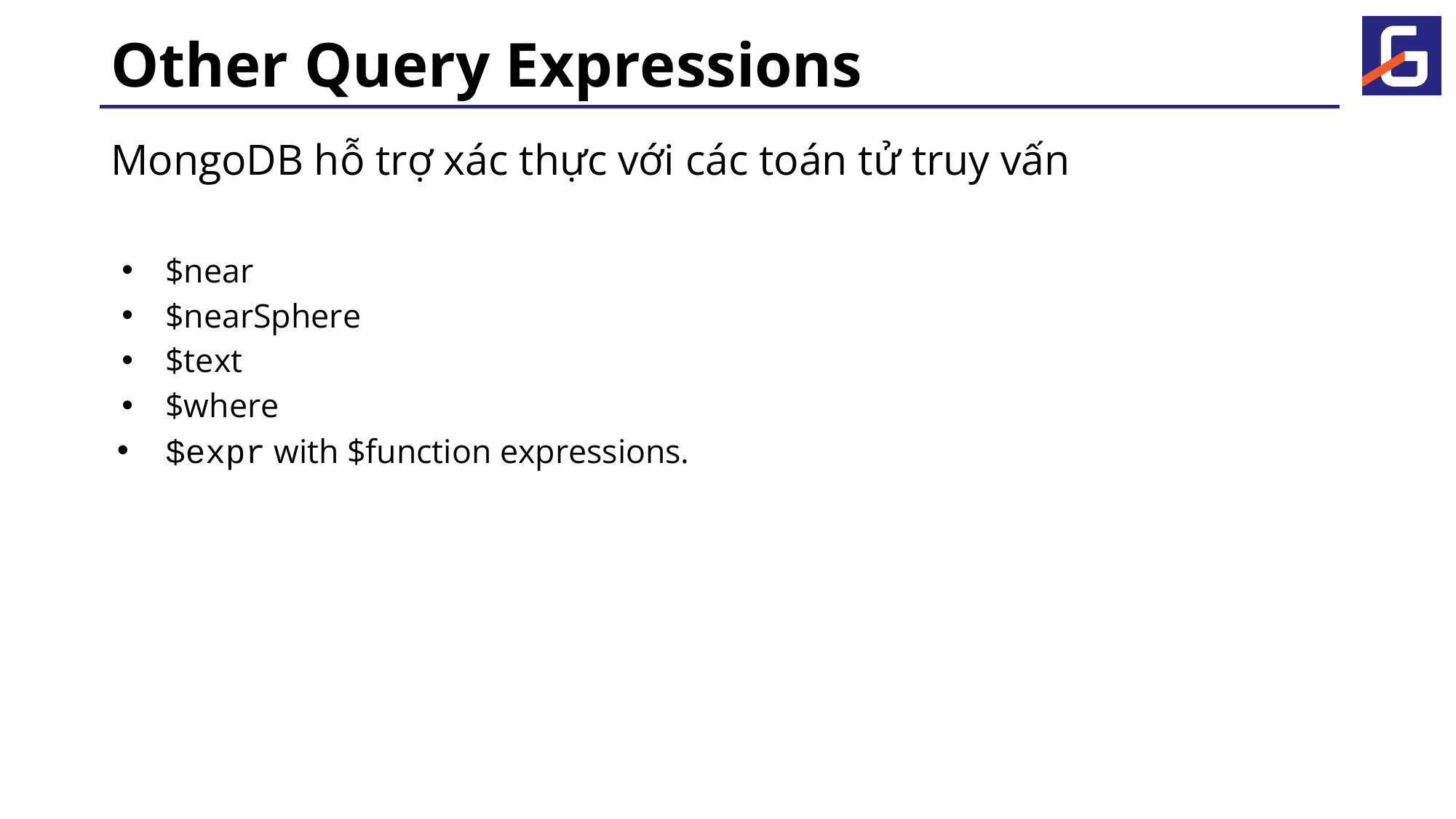

# Other Query Expressions
MongoDB hỗ trợ xác thực với các toán tử truy vấn

$near
$nearSphere
$text
$where
$expr with $function expressions.